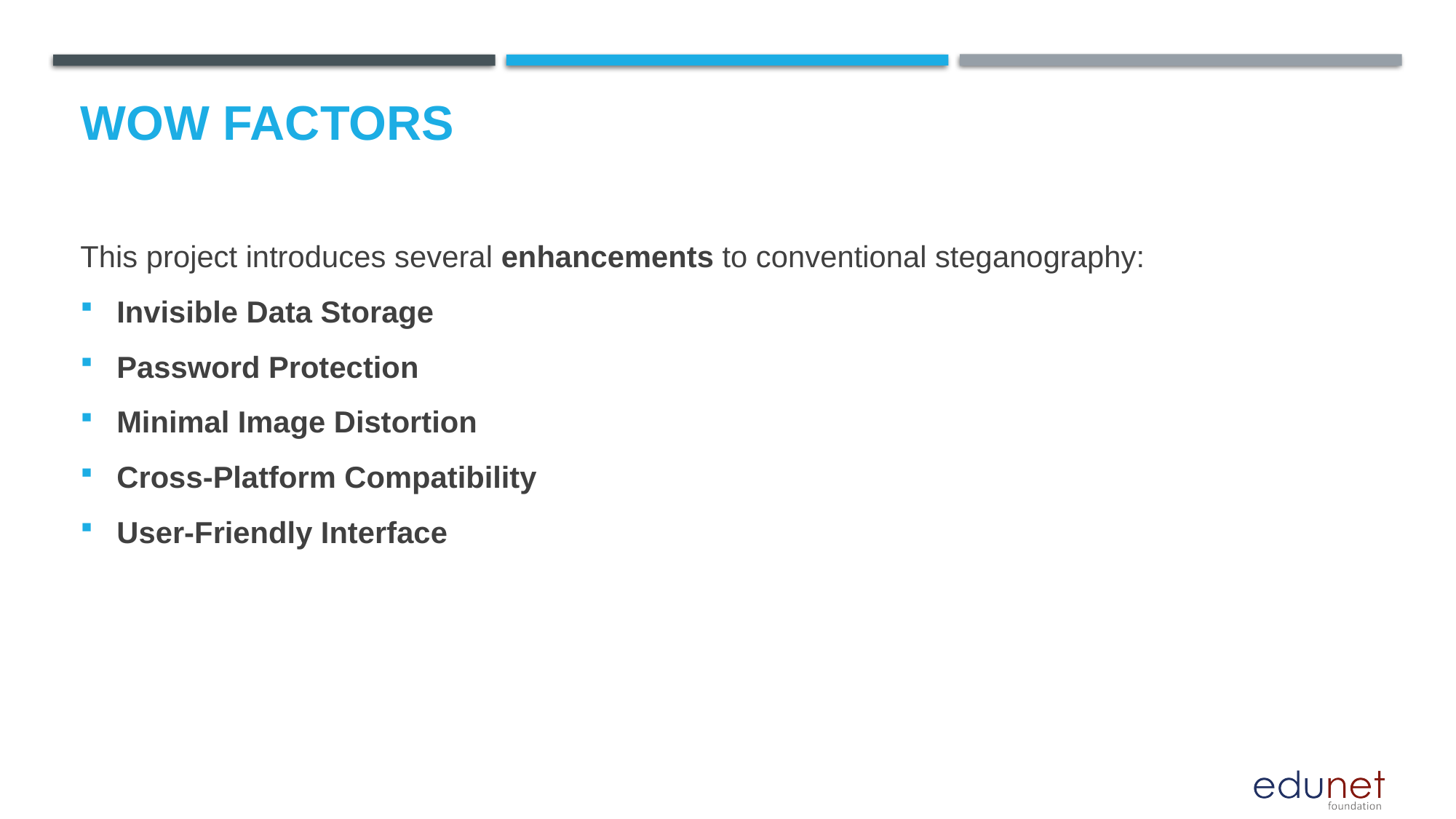

# Wow factors
This project introduces several enhancements to conventional steganography:
Invisible Data Storage
Password Protection
Minimal Image Distortion
Cross-Platform Compatibility
User-Friendly Interface